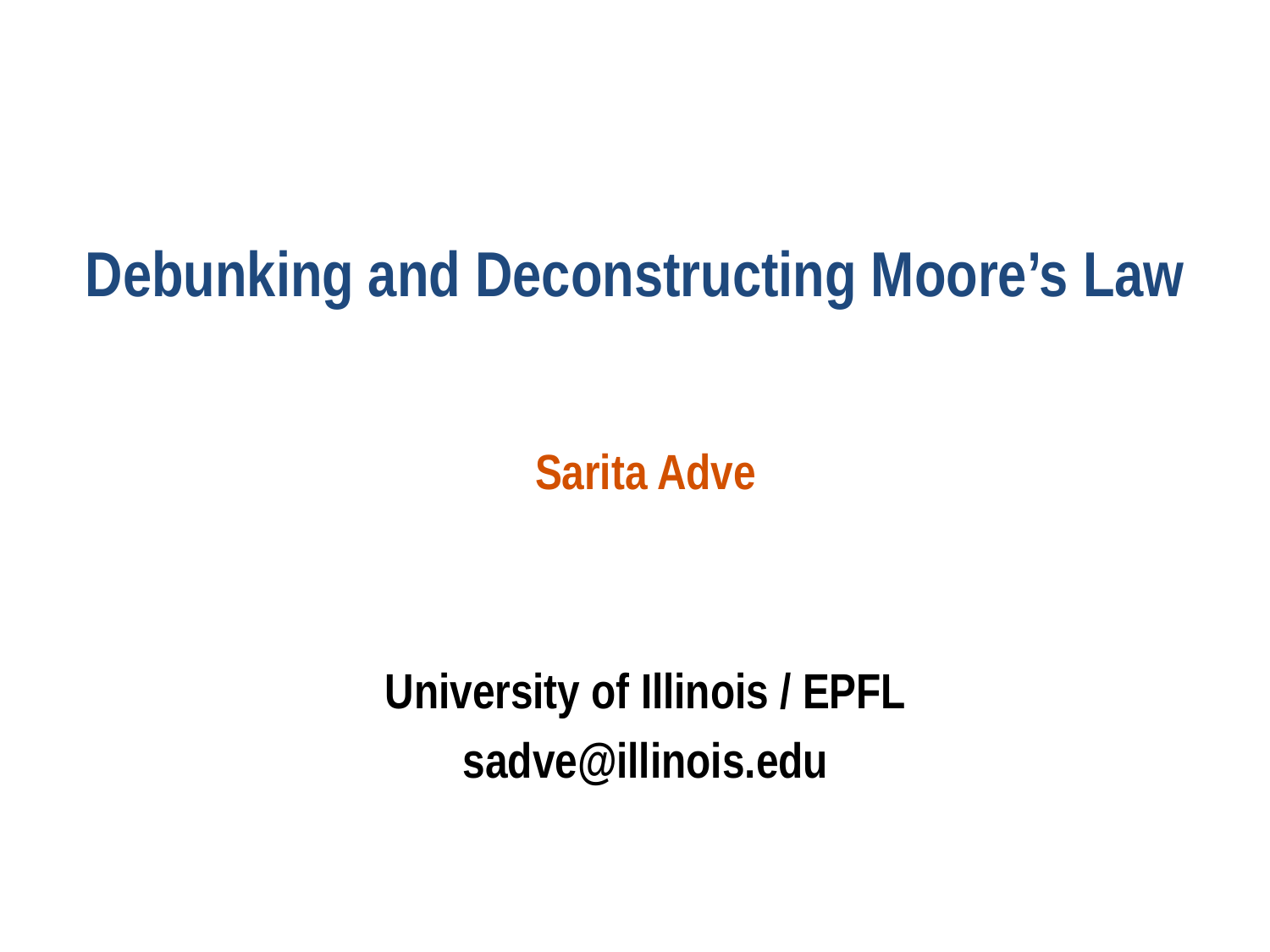

# Debunking and Deconstructing Moore’s Law
Sarita Adve

University of Illinois / EPFL
sadve@illinois.edu